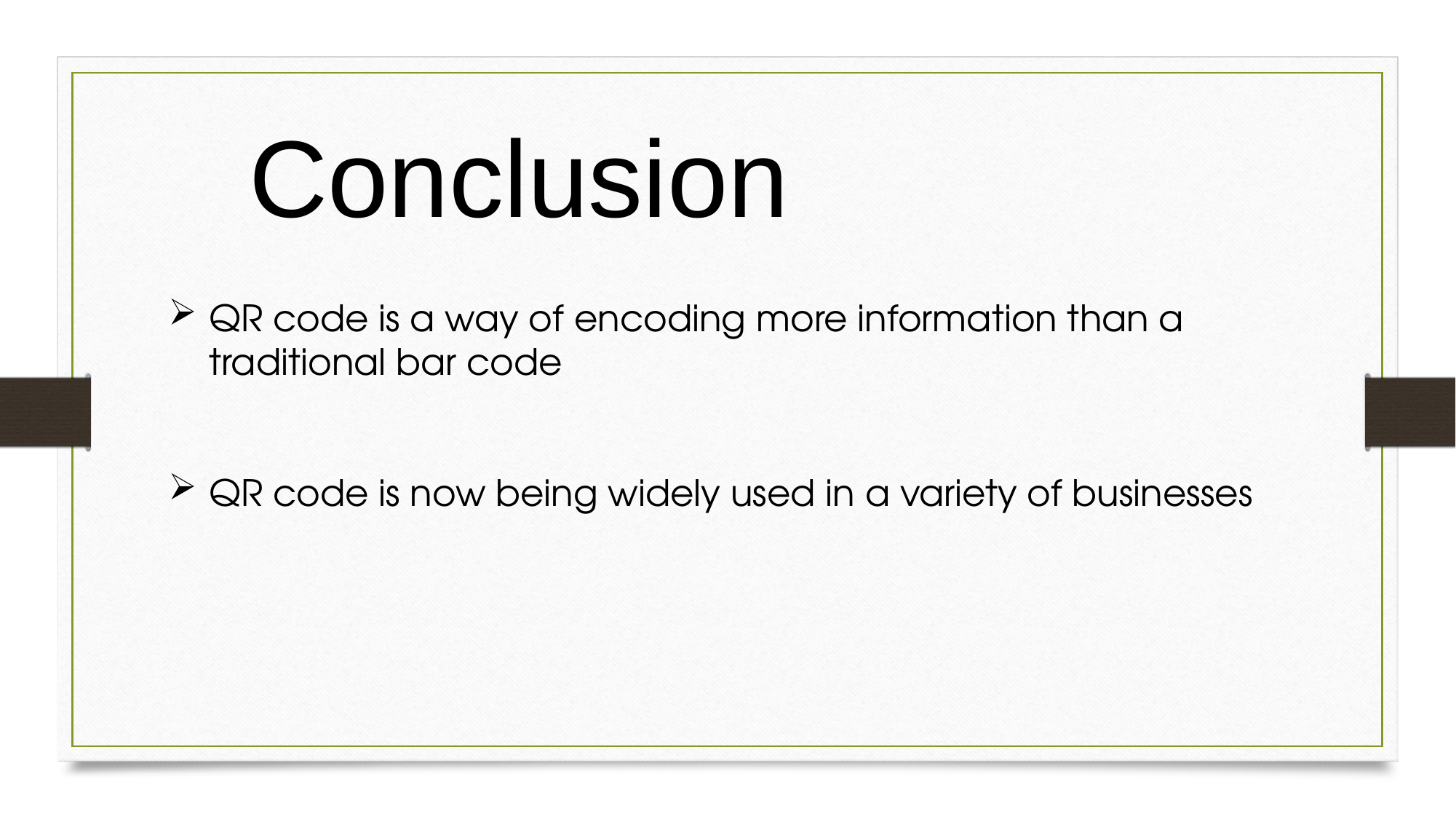

Conclusion
QR code is a way of encoding more information than a traditional bar code

QR code is now being widely used in a variety of businesses